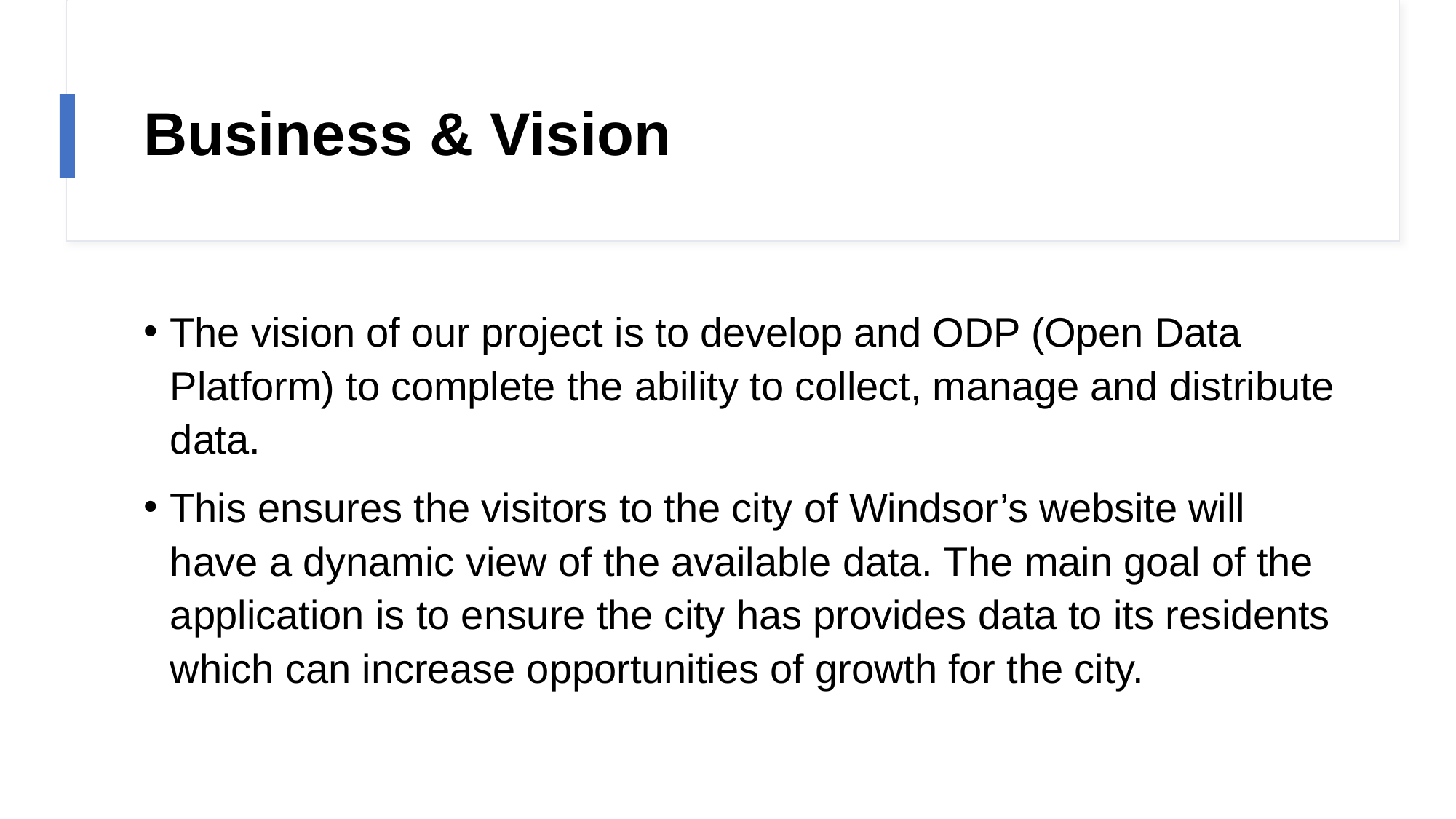

# Business & Vision
The vision of our project is to develop and ODP (Open Data Platform) to complete the ability to collect, manage and distribute data.
This ensures the visitors to the city of Windsor’s website will have a dynamic view of the available data. The main goal of the application is to ensure the city has provides data to its residents which can increase opportunities of growth for the city.